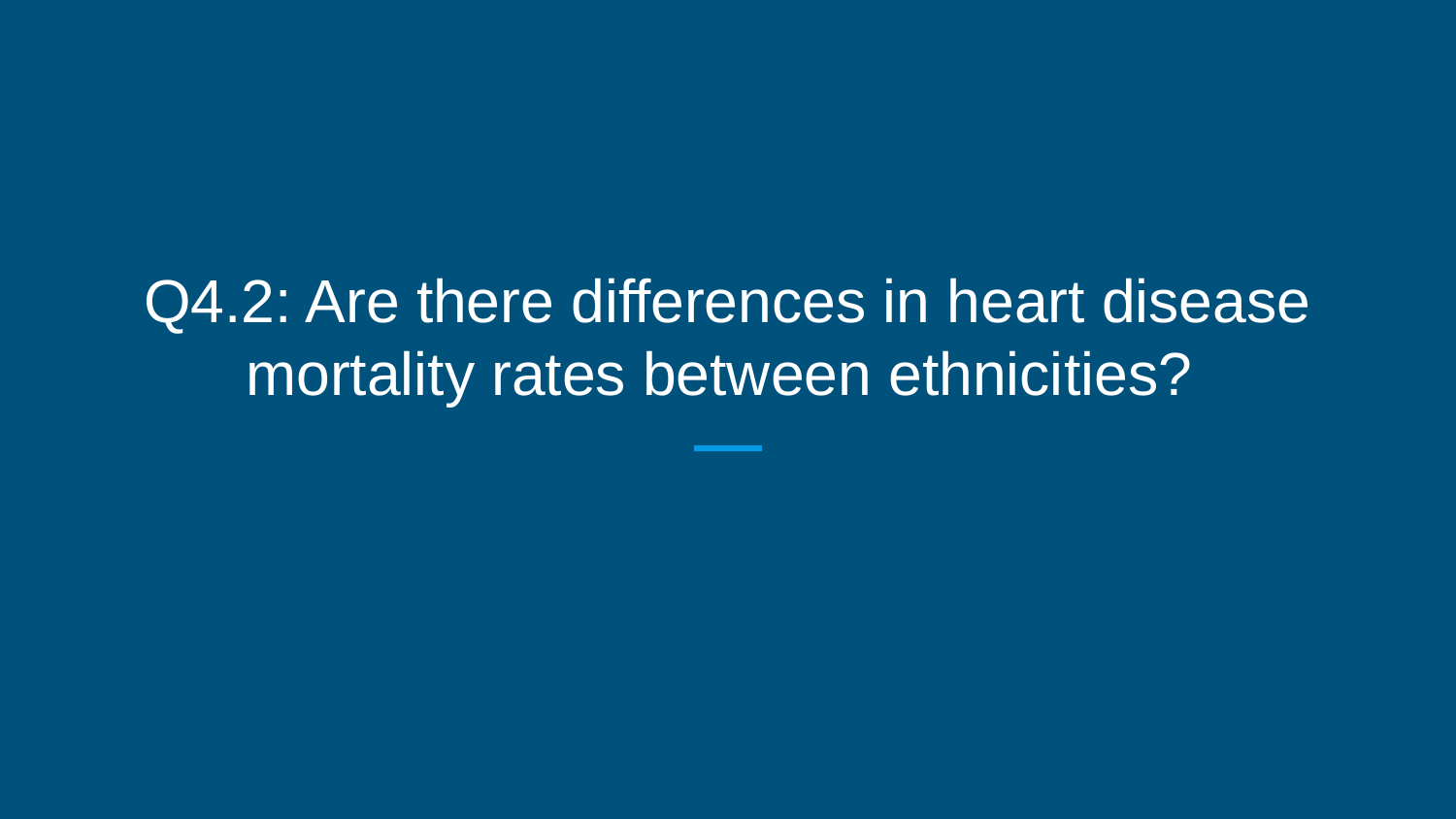

# Q4.2: Are there differences in heart disease mortality rates between ethnicities?